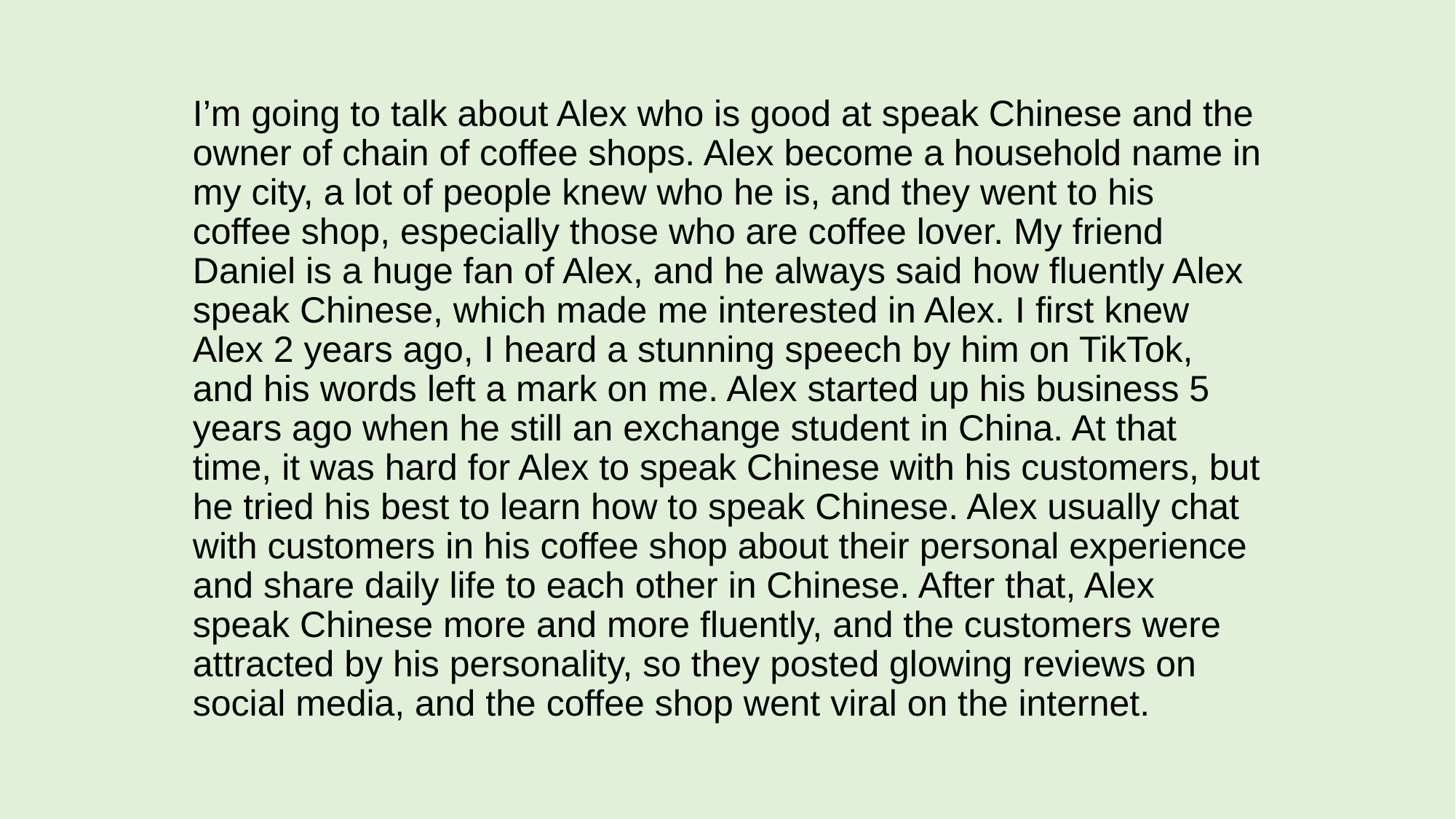

I’m going to talk about Alex who is good at speak Chinese and the owner of chain of coffee shops. Alex become a household name in my city, a lot of people knew who he is, and they went to his coffee shop, especially those who are coffee lover. My friend Daniel is a huge fan of Alex, and he always said how fluently Alex speak Chinese, which made me interested in Alex. I first knew Alex 2 years ago, I heard a stunning speech by him on TikTok, and his words left a mark on me. Alex started up his business 5 years ago when he still an exchange student in China. At that time, it was hard for Alex to speak Chinese with his customers, but he tried his best to learn how to speak Chinese. Alex usually chat with customers in his coffee shop about their personal experience and share daily life to each other in Chinese. After that, Alex speak Chinese more and more fluently, and the customers were attracted by his personality, so they posted glowing reviews on social media, and the coffee shop went viral on the internet.